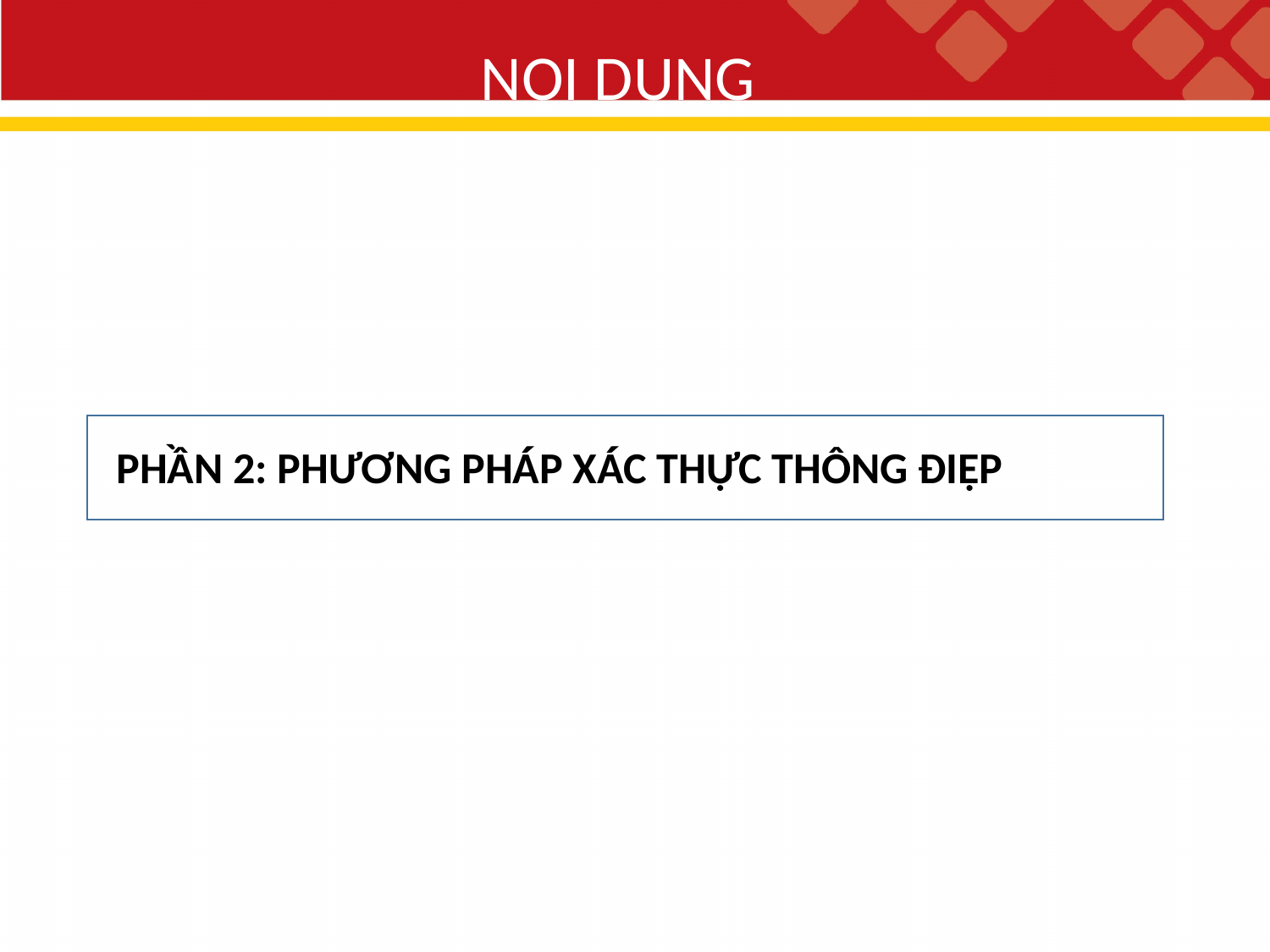

# NỘI DUNG

PHẦN 2: PHƯƠNG PHÁP XÁC THỰC THÔNG ĐIỆP